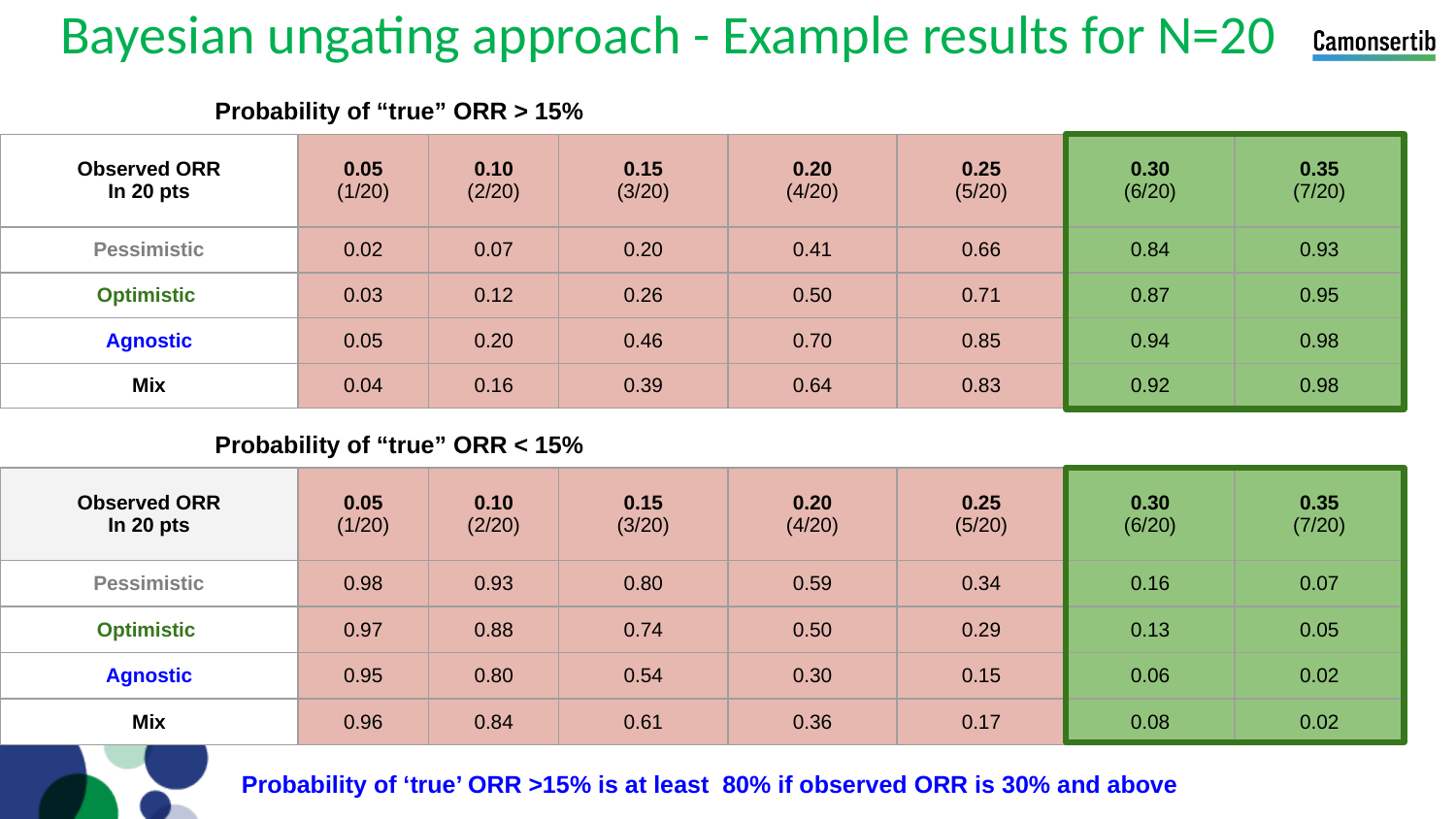

# Bayesian ungating approach - Example results for N=20
Probability of “true” ORR > 15%
| Observed ORR In 20 pts | 0.05 (1/20) | 0.10 (2/20) | 0.15 (3/20) | 0.20 (4/20) | 0.25 (5/20) | 0.30 (6/20) | 0.35 (7/20) |
| --- | --- | --- | --- | --- | --- | --- | --- |
| Pessimistic | 0.02 | 0.07 | 0.20 | 0.41 | 0.66 | 0.84 | 0.93 |
| Optimistic | 0.03 | 0.12 | 0.26 | 0.50 | 0.71 | 0.87 | 0.95 |
| Agnostic | 0.05 | 0.20 | 0.46 | 0.70 | 0.85 | 0.94 | 0.98 |
| Mix | 0.04 | 0.16 | 0.39 | 0.64 | 0.83 | 0.92 | 0.98 |

Probability of “true” ORR < 15%
| Observed ORR In 20 pts | 0.05 (1/20) | 0.10 (2/20) | 0.15 (3/20) | 0.20 (4/20) | 0.25 (5/20) | 0.30 (6/20) | 0.35 (7/20) |
| --- | --- | --- | --- | --- | --- | --- | --- |
| Pessimistic | 0.98 | 0.93 | 0.80 | 0.59 | 0.34 | 0.16 | 0.07 |
| Optimistic | 0.97 | 0.88 | 0.74 | 0.50 | 0.29 | 0.13 | 0.05 |
| Agnostic | 0.95 | 0.80 | 0.54 | 0.30 | 0.15 | 0.06 | 0.02 |
| Mix | 0.96 | 0.84 | 0.61 | 0.36 | 0.17 | 0.08 | 0.02 |

Probability of ‘true’ ORR >15% is at least  80% if observed ORR is 30% and above